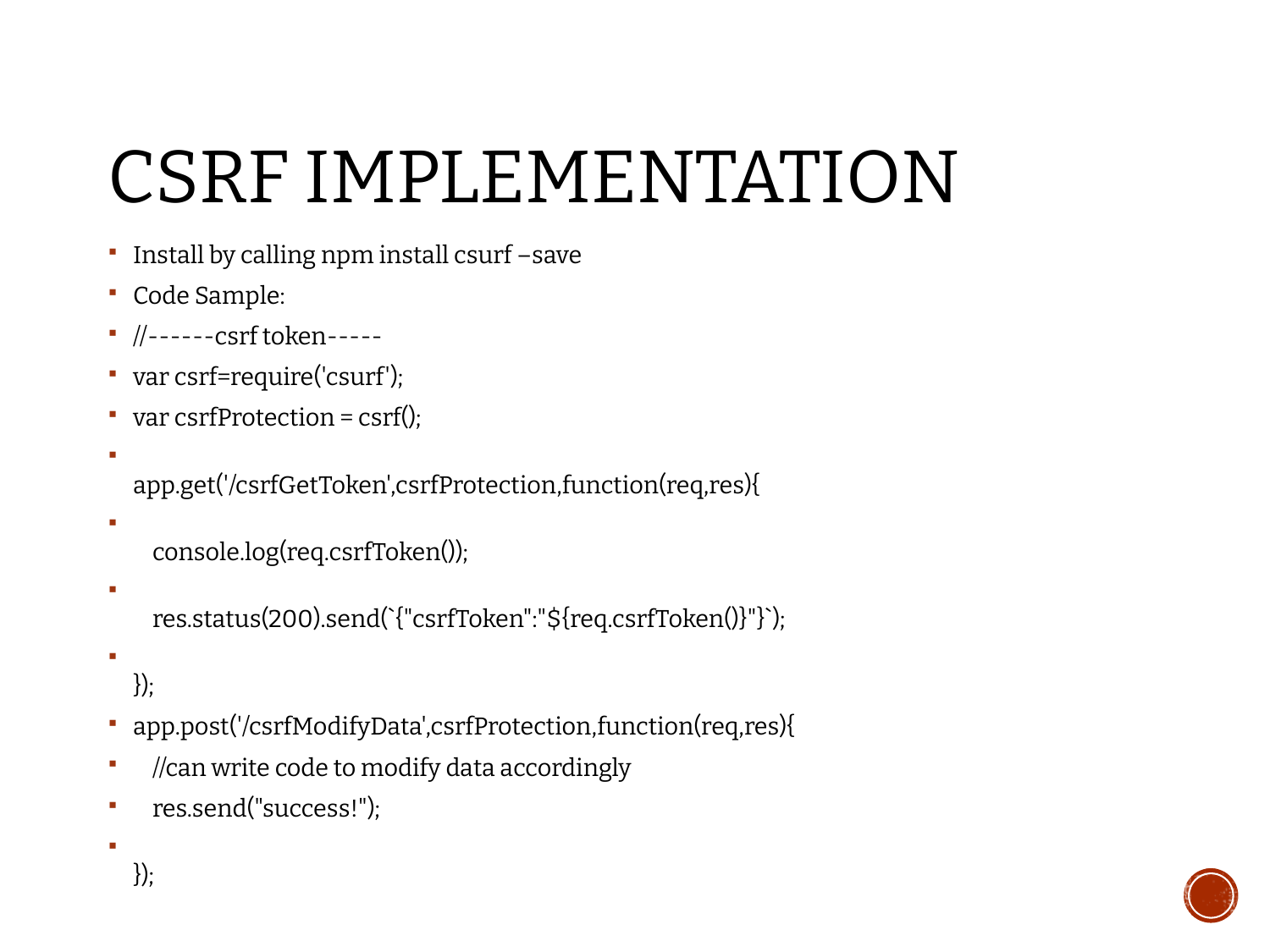

# Csrf implementation
Install by calling npm install csurf –save
Code Sample:
//------csrf token-----
var csrf=require('csurf');
var csrfProtection = csrf();
app.get('/csrfGetToken',csrfProtection,function(req,res){
    console.log(req.csrfToken());
    res.status(200).send(`{"csrfToken":"${req.csrfToken()}"}`);
});
app.post('/csrfModifyData',csrfProtection,function(req,res){
    //can write code to modify data accordingly
    res.send("success!");
});